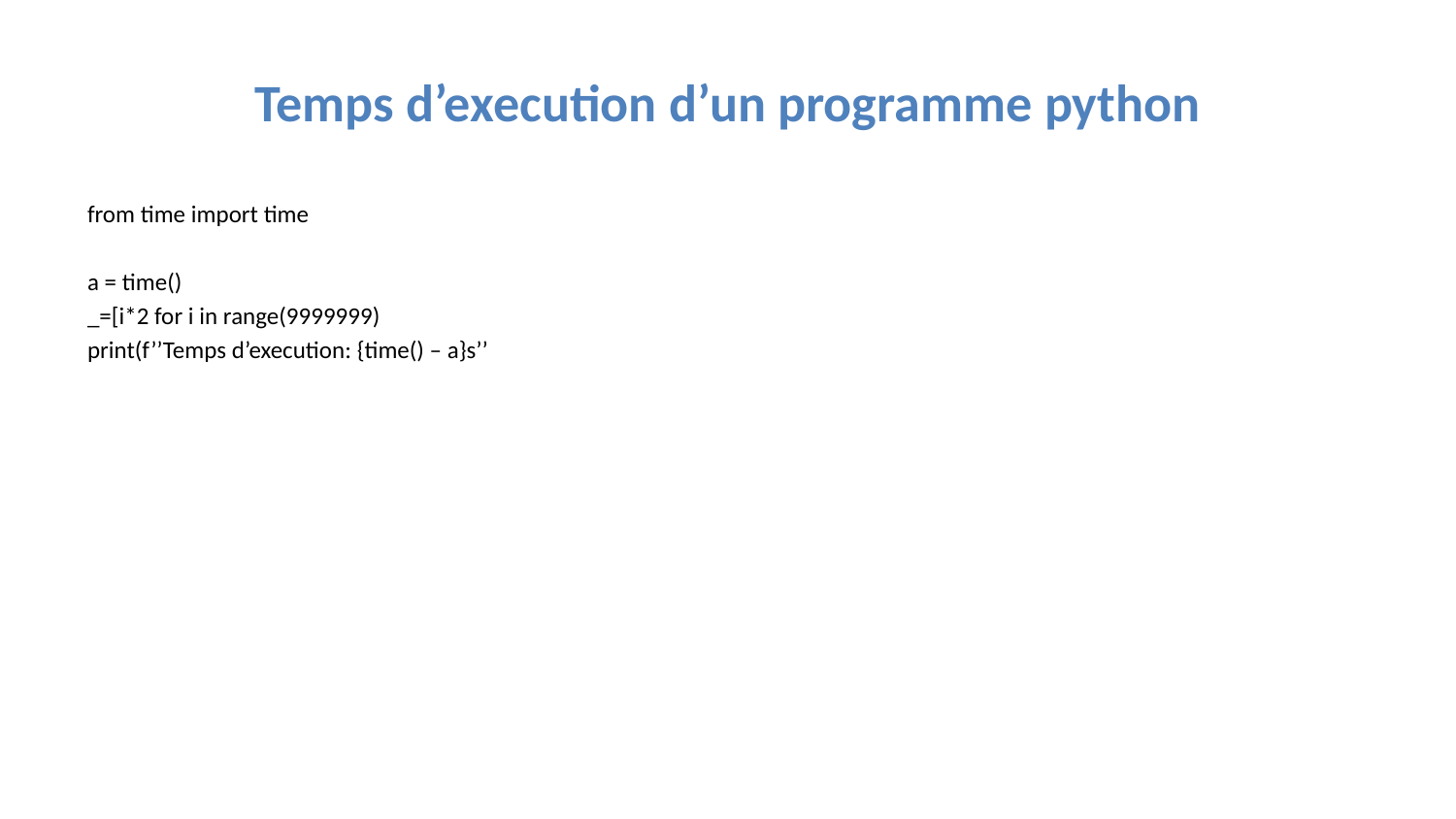

# Temps d’execution d’un programme python
from time import time

a = time()
_=[i*2 for i in range(9999999)
print(f’’Temps d’execution: {time() – a}s’’